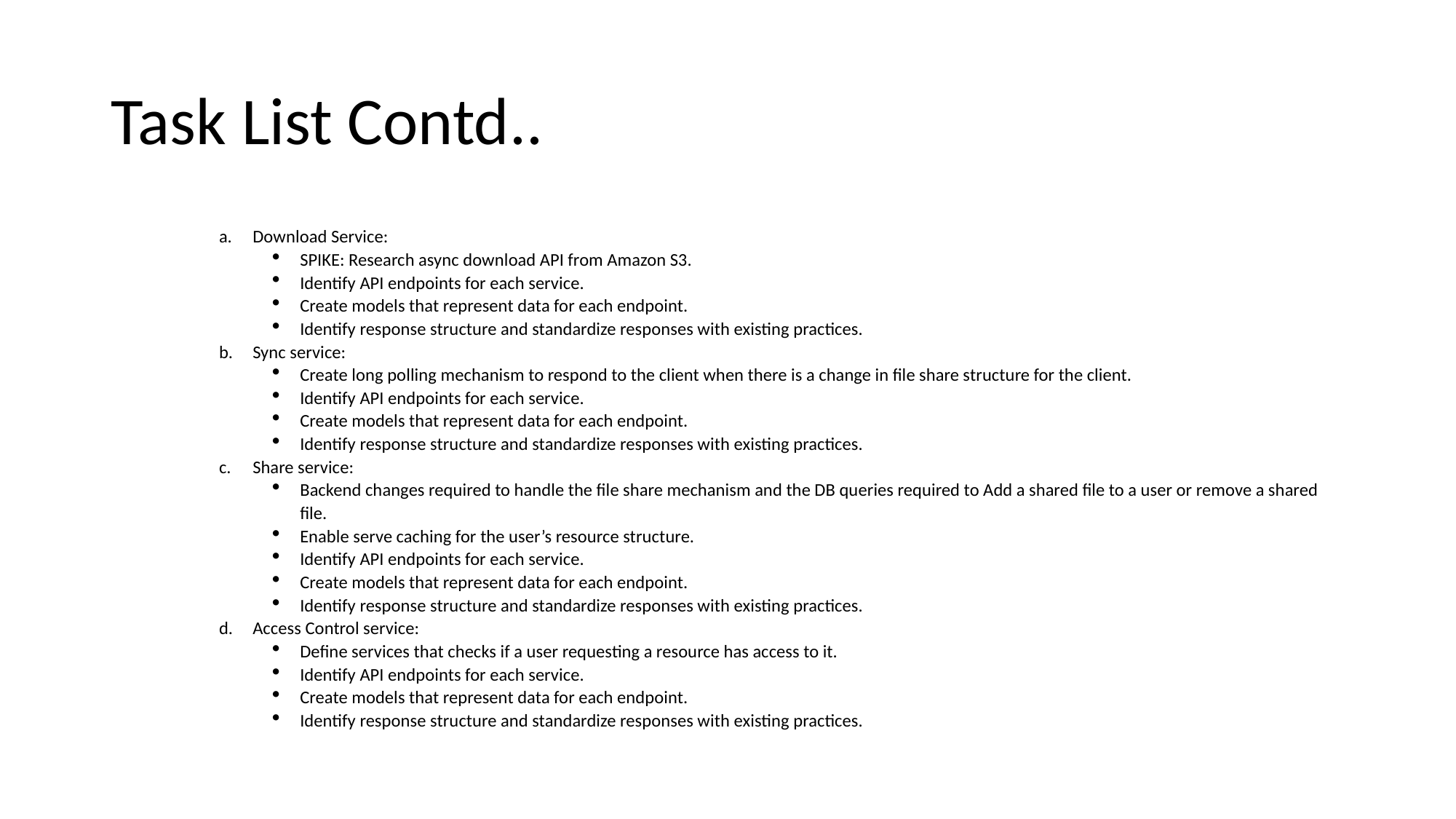

# Task List Contd..
Download Service:
SPIKE: Research async download API from Amazon S3.
Identify API endpoints for each service.
Create models that represent data for each endpoint.
Identify response structure and standardize responses with existing practices.
Sync service:
Create long polling mechanism to respond to the client when there is a change in file share structure for the client.
Identify API endpoints for each service.
Create models that represent data for each endpoint.
Identify response structure and standardize responses with existing practices.
Share service:
Backend changes required to handle the file share mechanism and the DB queries required to Add a shared file to a user or remove a shared file.
Enable serve caching for the user’s resource structure.
Identify API endpoints for each service.
Create models that represent data for each endpoint.
Identify response structure and standardize responses with existing practices.
Access Control service:
Define services that checks if a user requesting a resource has access to it.
Identify API endpoints for each service.
Create models that represent data for each endpoint.
Identify response structure and standardize responses with existing practices.